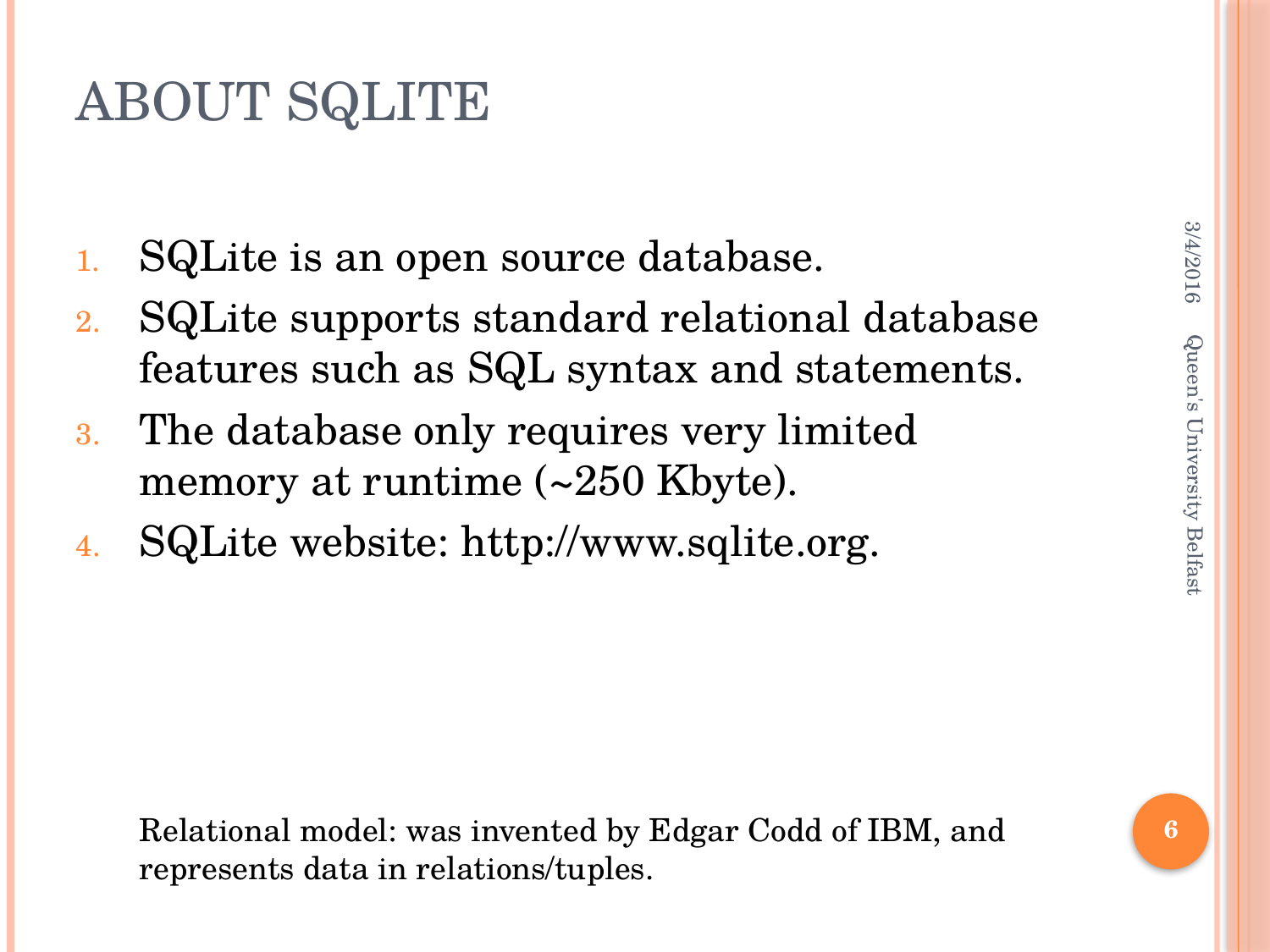

# About sqlite
3/4/2016
SQLite is an open source database.
SQLite supports standard relational database features such as SQL syntax and statements.
The database only requires very limited memory at runtime (~250 Kbyte).
SQLite website: http://www.sqlite.org.
Queen's University Belfast
6
Relational model: was invented by Edgar Codd of IBM, and represents data in relations/tuples.